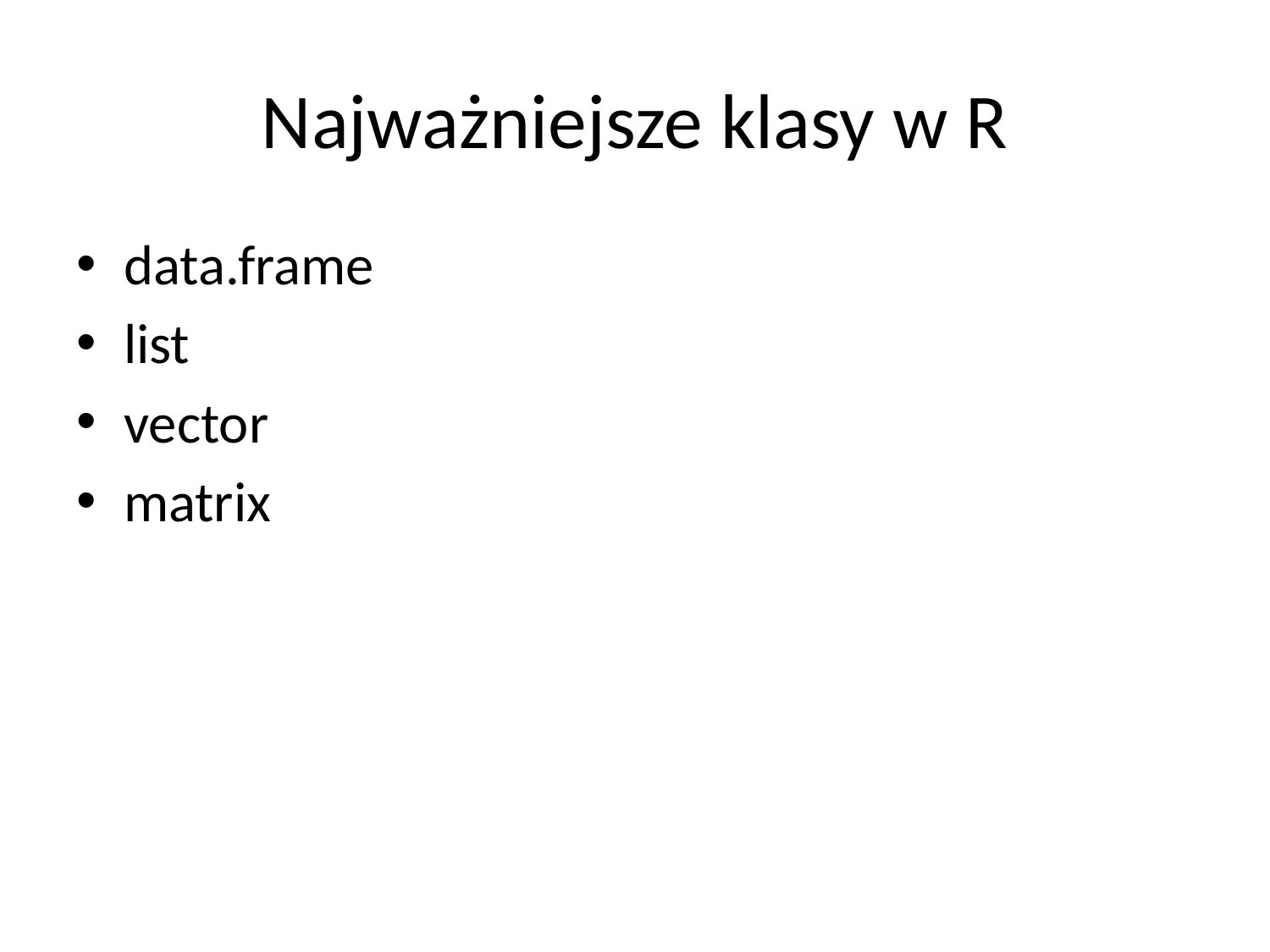

# Najważniejsze klasy w R
data.frame
list
vector
matrix